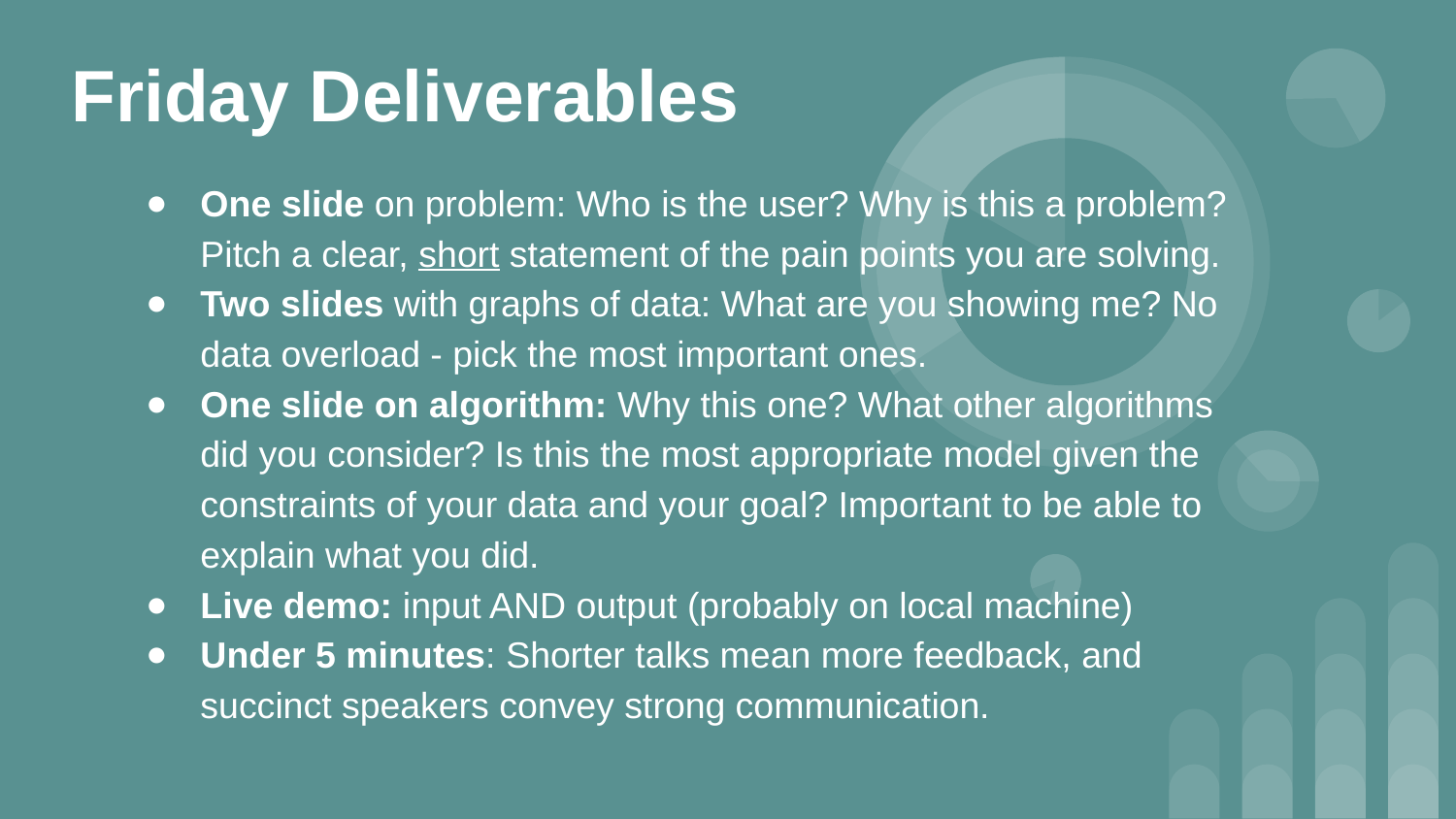

# Friday Deliverables

One slide on problem: Who is the user? Why is this a problem? Pitch a clear, short statement of the pain points you are solving.
Two slides with graphs of data: What are you showing me? No data overload - pick the most important ones.
One slide on algorithm: Why this one? What other algorithms did you consider? Is this the most appropriate model given the constraints of your data and your goal? Important to be able to explain what you did.
Live demo: input AND output (probably on local machine)
Under 5 minutes: Shorter talks mean more feedback, and succinct speakers convey strong communication.